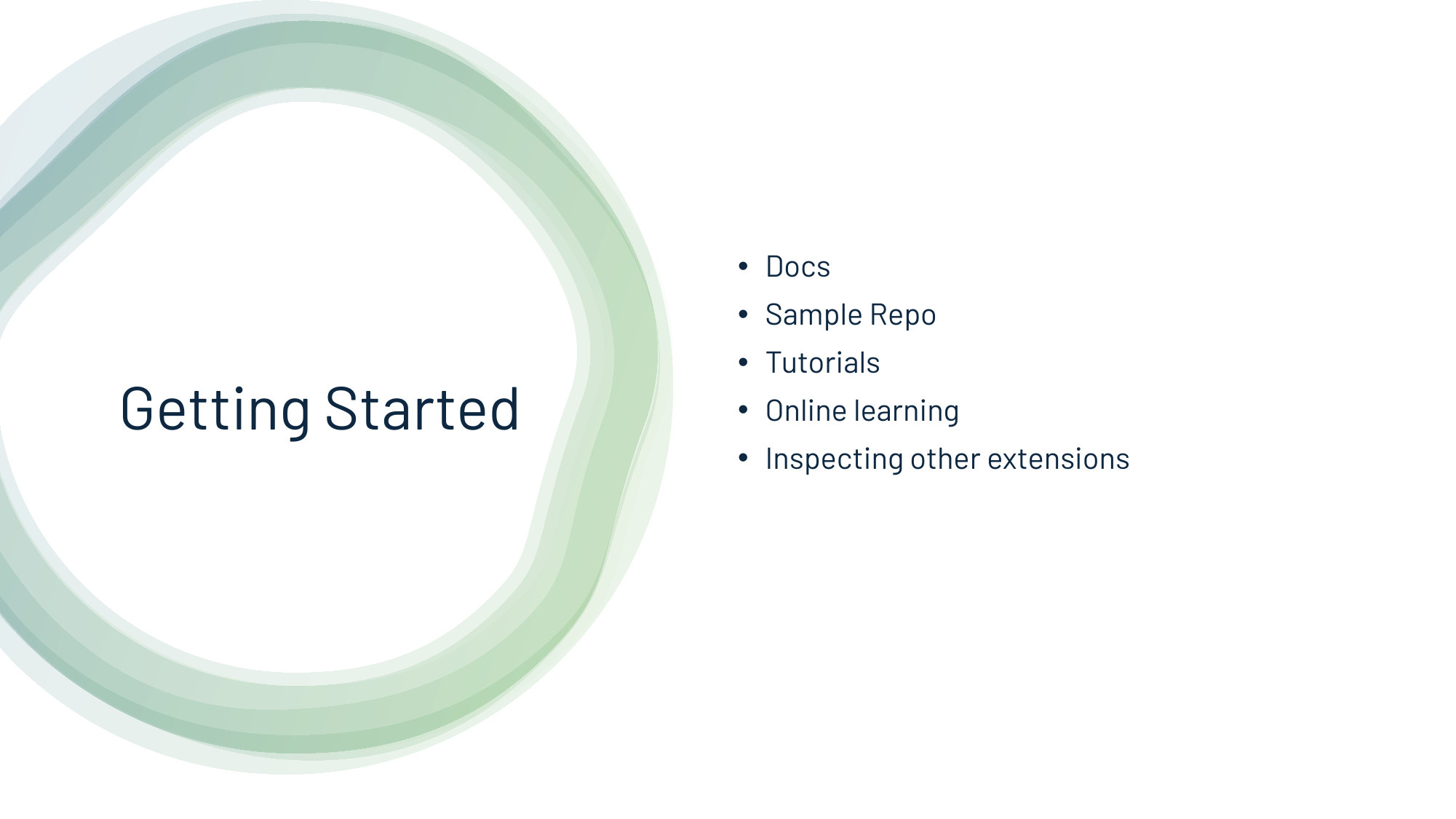

Docs
Sample Repo
Tutorials
Online learning
Inspecting other extensions

# Getting Started